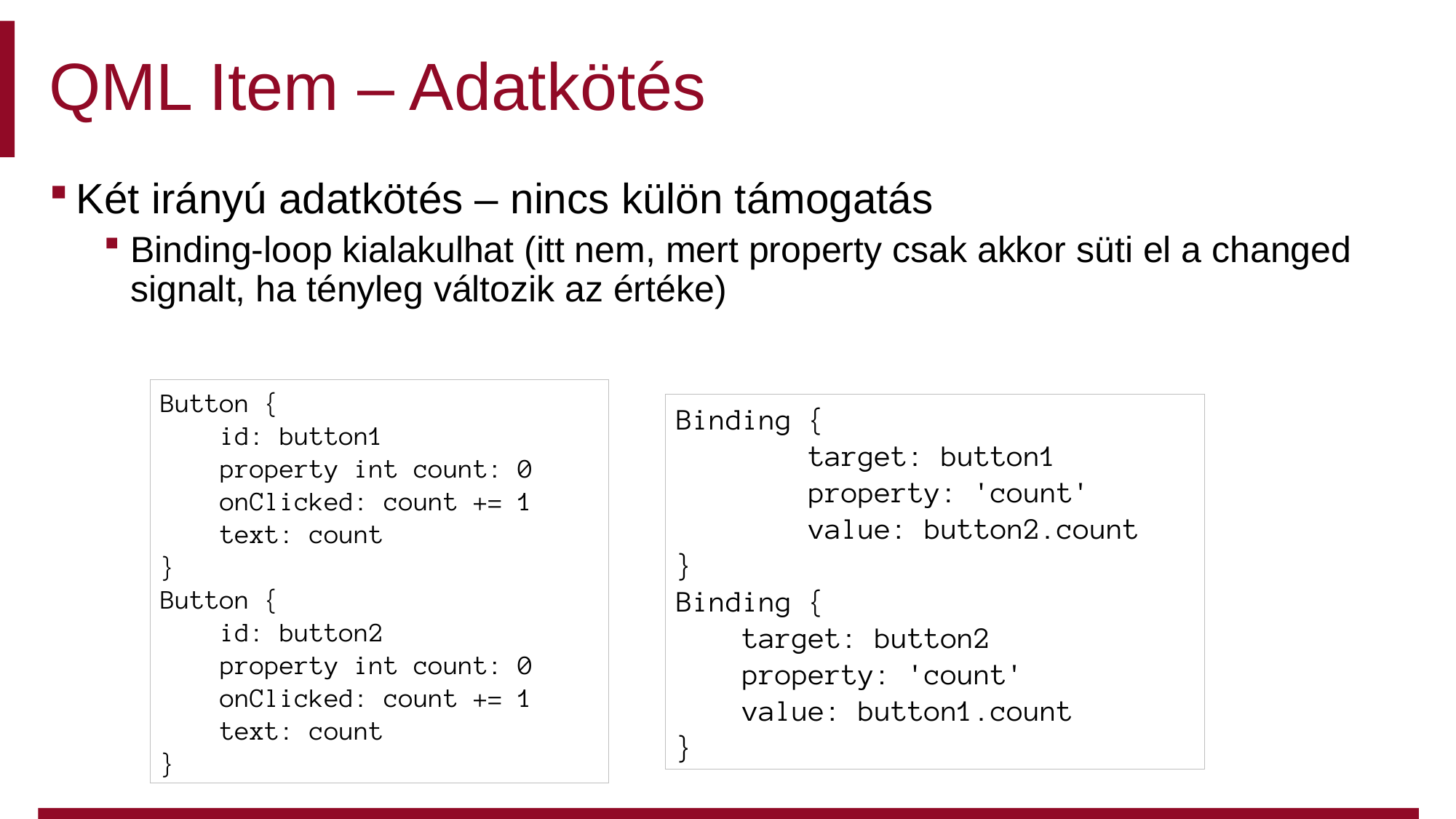

# QML Item – Adatkötés
Két irányú adatkötés – nincs külön támogatás
Binding-loop kialakulhat (itt nem, mert property csak akkor süti el a changed signalt, ha tényleg változik az értéke)
Button {
    id: button1
    property int count: 0
    onClicked: count += 1
    text: count
}
Button {
    id: button2
    property int count: 0
    onClicked: count += 1
    text: count
}
Binding {
        target: button1
        property: 'count'
        value: button2.count
}
Binding {
    target: button2
    property: 'count'
    value: button1.count
}